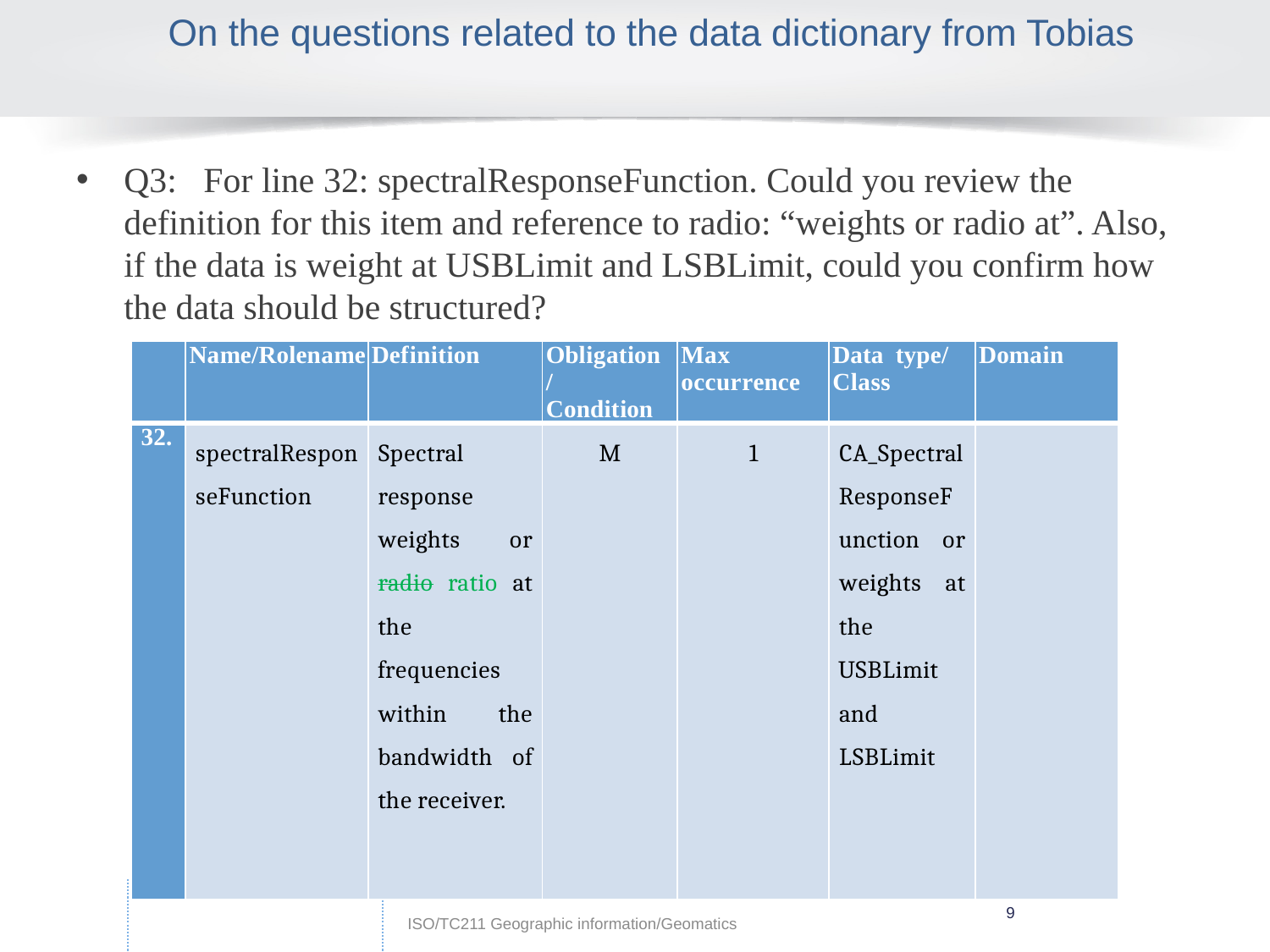

# On the questions related to the data dictionary from Tobias
Q3:   For line 32: spectralResponseFunction. Could you review the definition for this item and reference to radio: “weights or radio at”. Also, if the data is weight at USBLimit and LSBLimit, could you confirm how the data should be structured?

|  | Name/Rolename | Definition | Obligation/ Condition | Max occurrence | Data type/ Class | Domain |
| --- | --- | --- | --- | --- | --- | --- |
| 32. | spectralResponseFunction | Spectral response weights or radio ratio at the frequencies within the bandwidth of the receiver. | M | 1 | CA\_SpectralResponseFunction or weights at the USBLimit and LSBLimit |  |